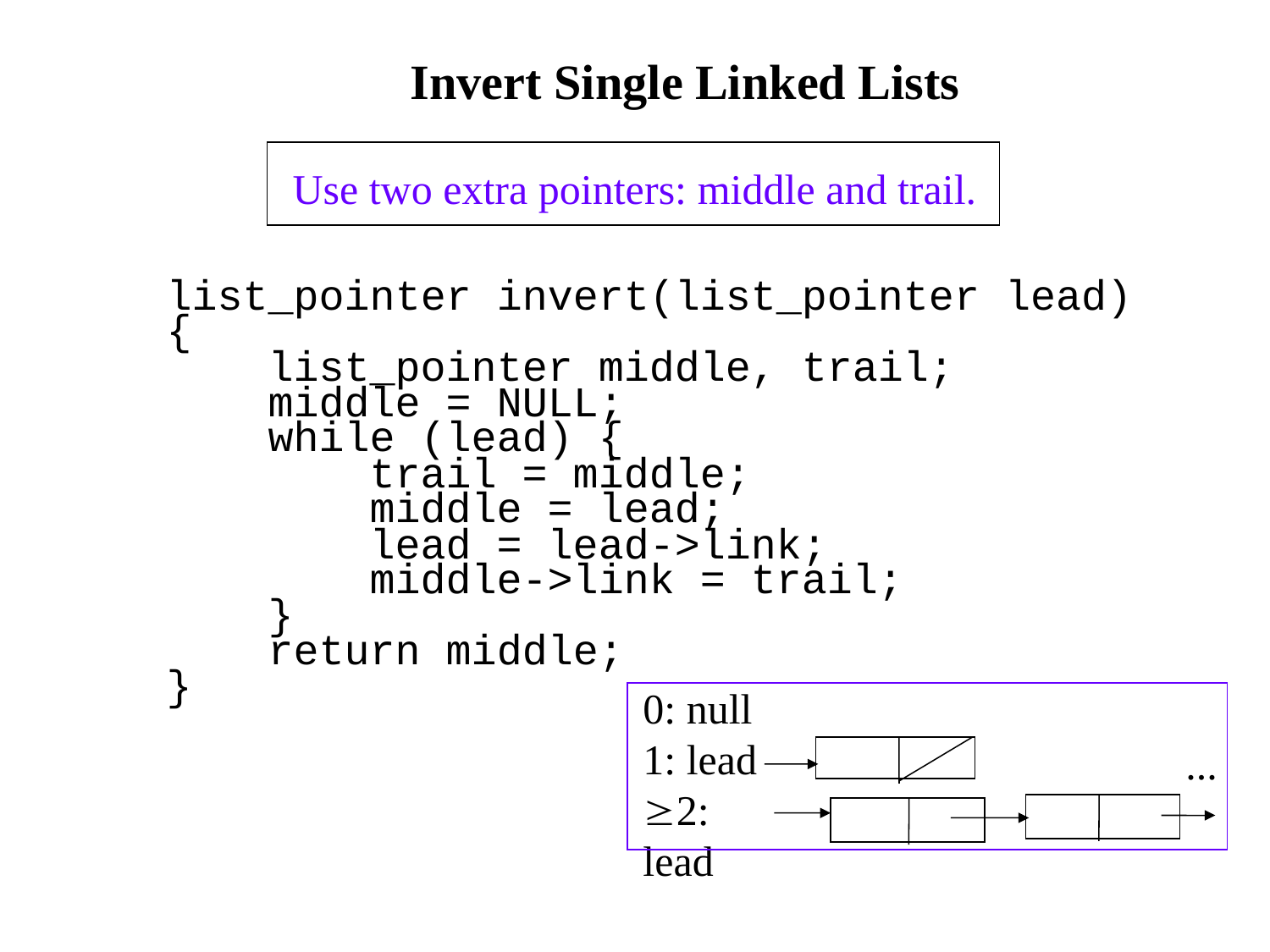

Invert Single Linked Lists

Use two extra pointers: middle and trail.
list_pointer invert(list_pointer lead)
{
    list_pointer middle, trail;
    middle = NULL;
    while (lead) {
        trail = middle;
        middle = lead;
        lead = lead->link;
        middle->link = trail;
    }
    return middle;
}
0: null
1: lead
≥2: lead

...